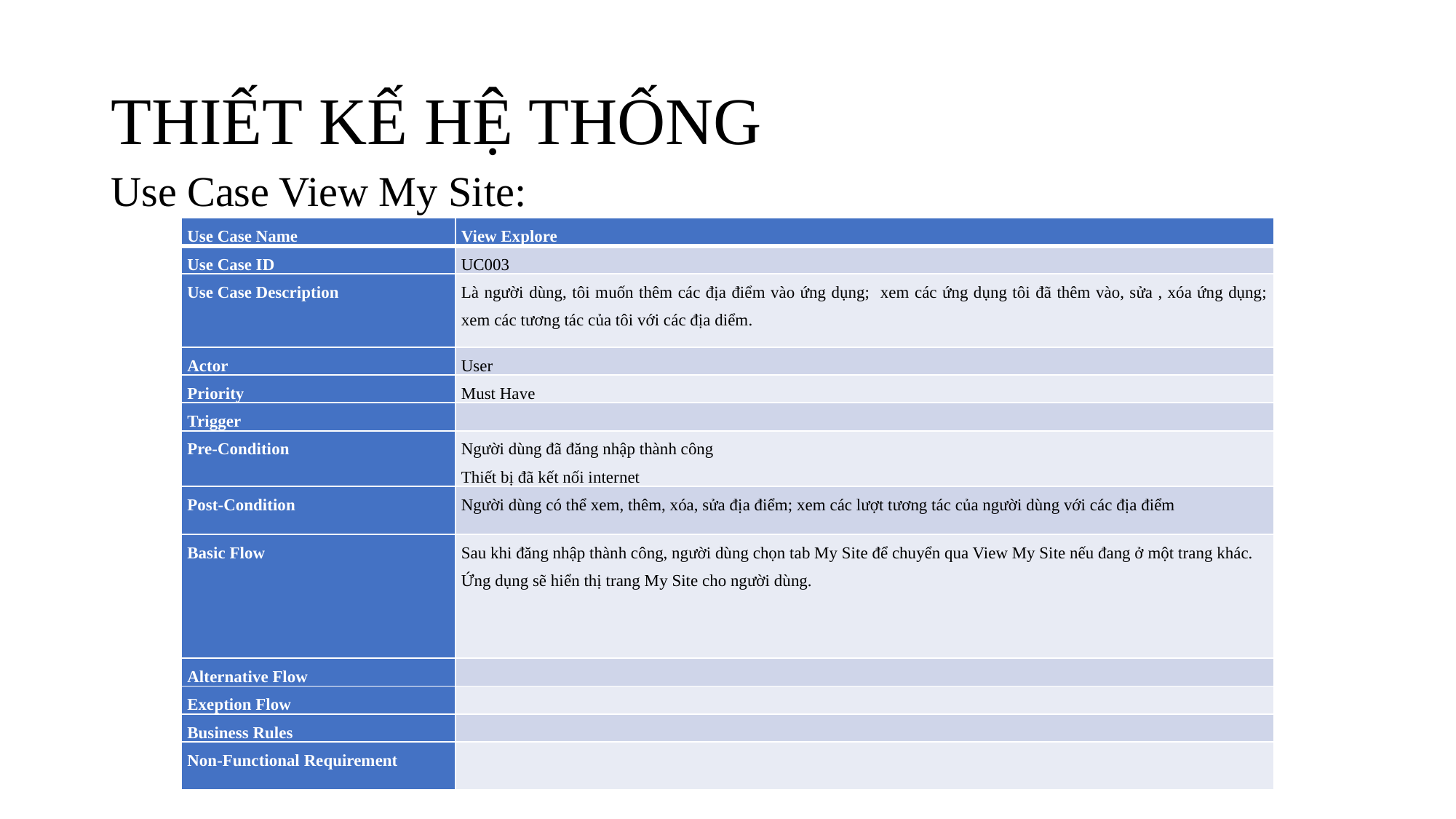

# THIẾT KẾ HỆ THỐNG
Use Case View My Site:
| Use Case Name | View Explore |
| --- | --- |
| Use Case ID | UC003 |
| Use Case Description | Là người dùng, tôi muốn thêm các địa điểm vào ứng dụng; xem các ứng dụng tôi đã thêm vào, sửa , xóa ứng dụng; xem các tương tác của tôi với các địa diểm. |
| Actor | User |
| Priority | Must Have |
| Trigger |  |
| Pre-Condition | Người dùng đã đăng nhập thành công Thiết bị đã kết nối internet |
| Post-Condition | Người dùng có thể xem, thêm, xóa, sửa địa điểm; xem các lượt tương tác của người dùng với các địa điểm |
| Basic Flow | Sau khi đăng nhập thành công, người dùng chọn tab My Site để chuyển qua View My Site nếu đang ở một trang khác. Ứng dụng sẽ hiển thị trang My Site cho người dùng. |
| Alternative Flow |  |
| Exeption Flow |  |
| Business Rules |  |
| Non-Functional Requirement |  |